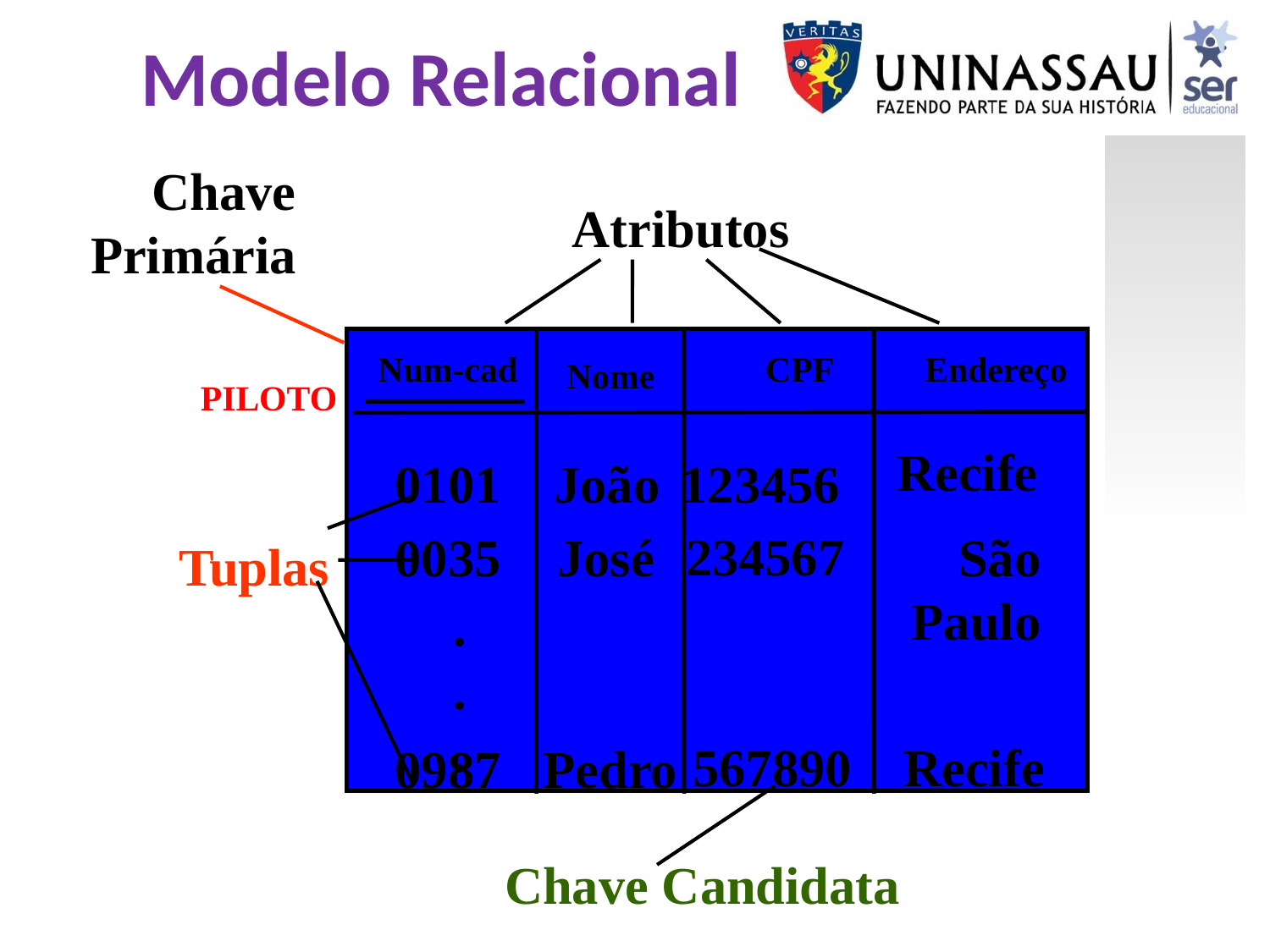

Modelo Relacional
Chave
Primária
Atributos

CPF
 Num-cad
Endereço
Nome
PILOTO

Recife
0101
João
123456
234567
0035
José
São Paulo
.
.
.
567890
Recife
0987
Pedro

Tuplas

Chave Candidata